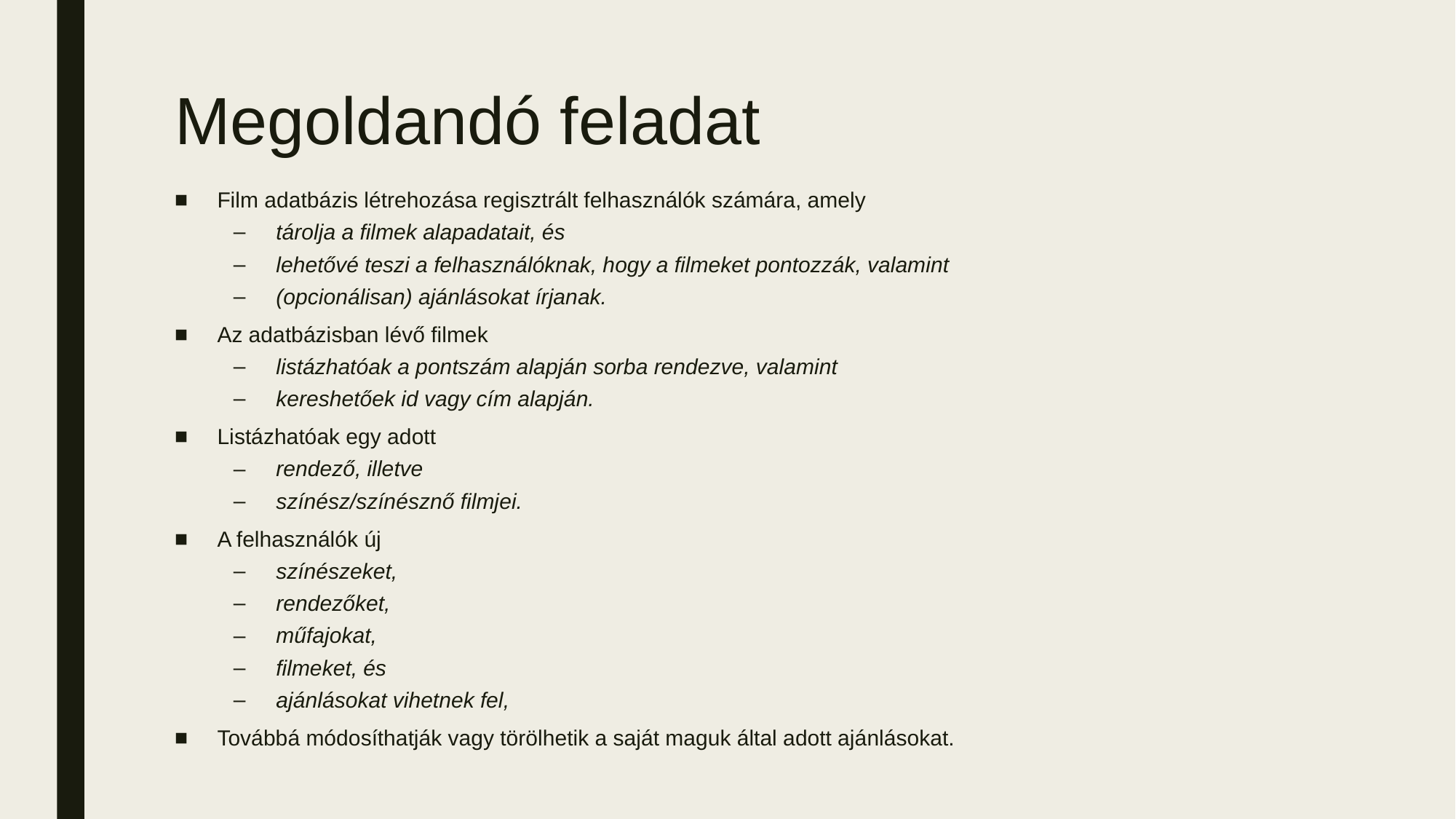

# Megoldandó feladat
Film adatbázis létrehozása regisztrált felhasználók számára, amely
tárolja a filmek alapadatait, és
lehetővé teszi a felhasználóknak, hogy a filmeket pontozzák, valamint
(opcionálisan) ajánlásokat írjanak.
Az adatbázisban lévő filmek
listázhatóak a pontszám alapján sorba rendezve, valamint
kereshetőek id vagy cím alapján.
Listázhatóak egy adott
rendező, illetve
színész/színésznő filmjei.
A felhasználók új
színészeket,
rendezőket,
műfajokat,
filmeket, és
ajánlásokat vihetnek fel,
Továbbá módosíthatják vagy törölhetik a saját maguk által adott ajánlásokat.